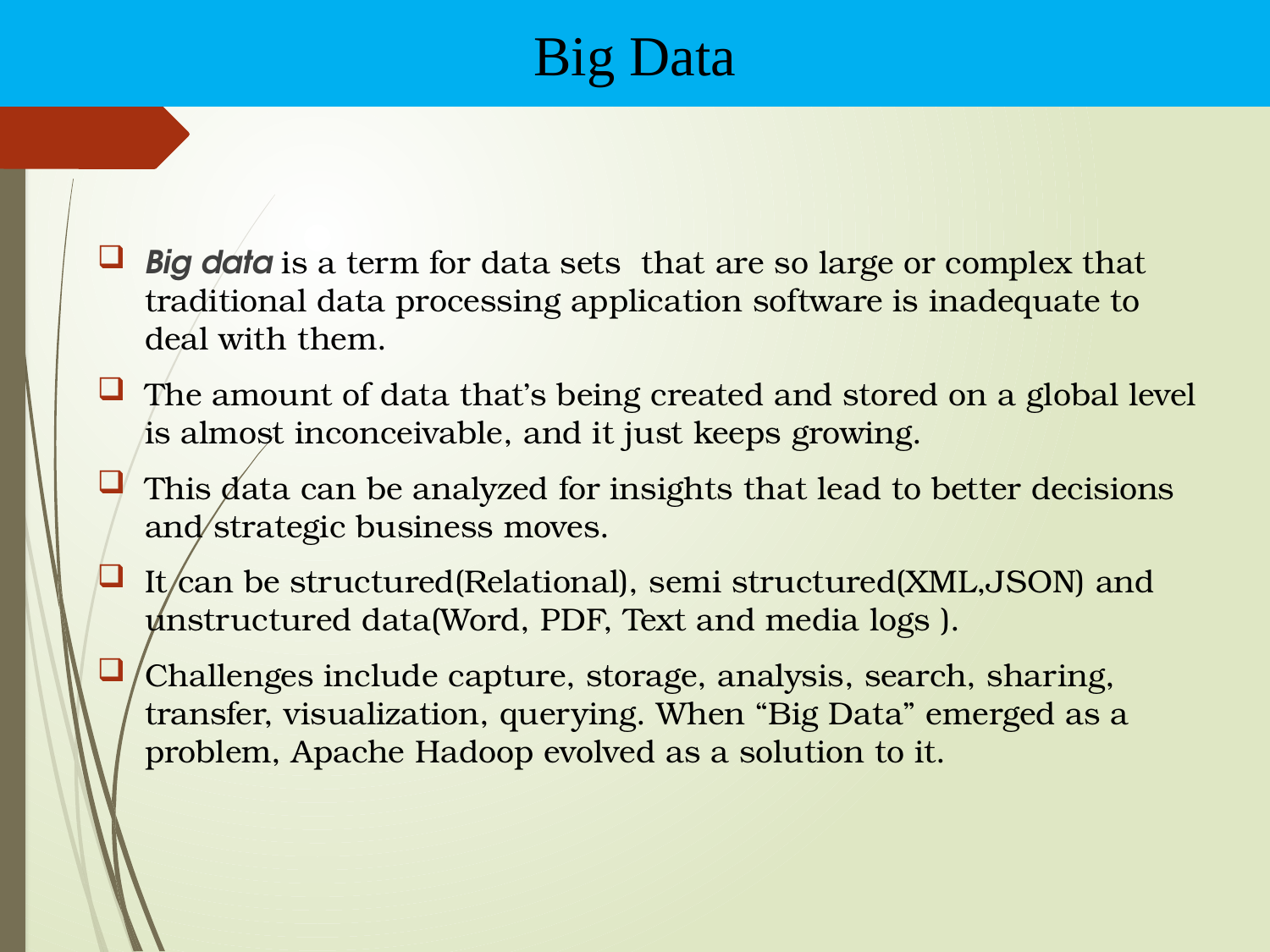

Big Data

Big data is a term for data sets  that are so large or complex that traditional data processing application software is inadequate to deal with them.
The amount of data that’s being created and stored on a global level is almost inconceivable, and it just keeps growing.
This data can be analyzed for insights that lead to better decisions and strategic business moves.
It can be structured(Relational), semi structured(XML,JSON) and unstructured data(Word, PDF, Text and media logs ).
Challenges include capture, storage, analysis, search, sharing, transfer, visualization, querying. When “Big Data” emerged as a problem, Apache Hadoop evolved as a solution to it.